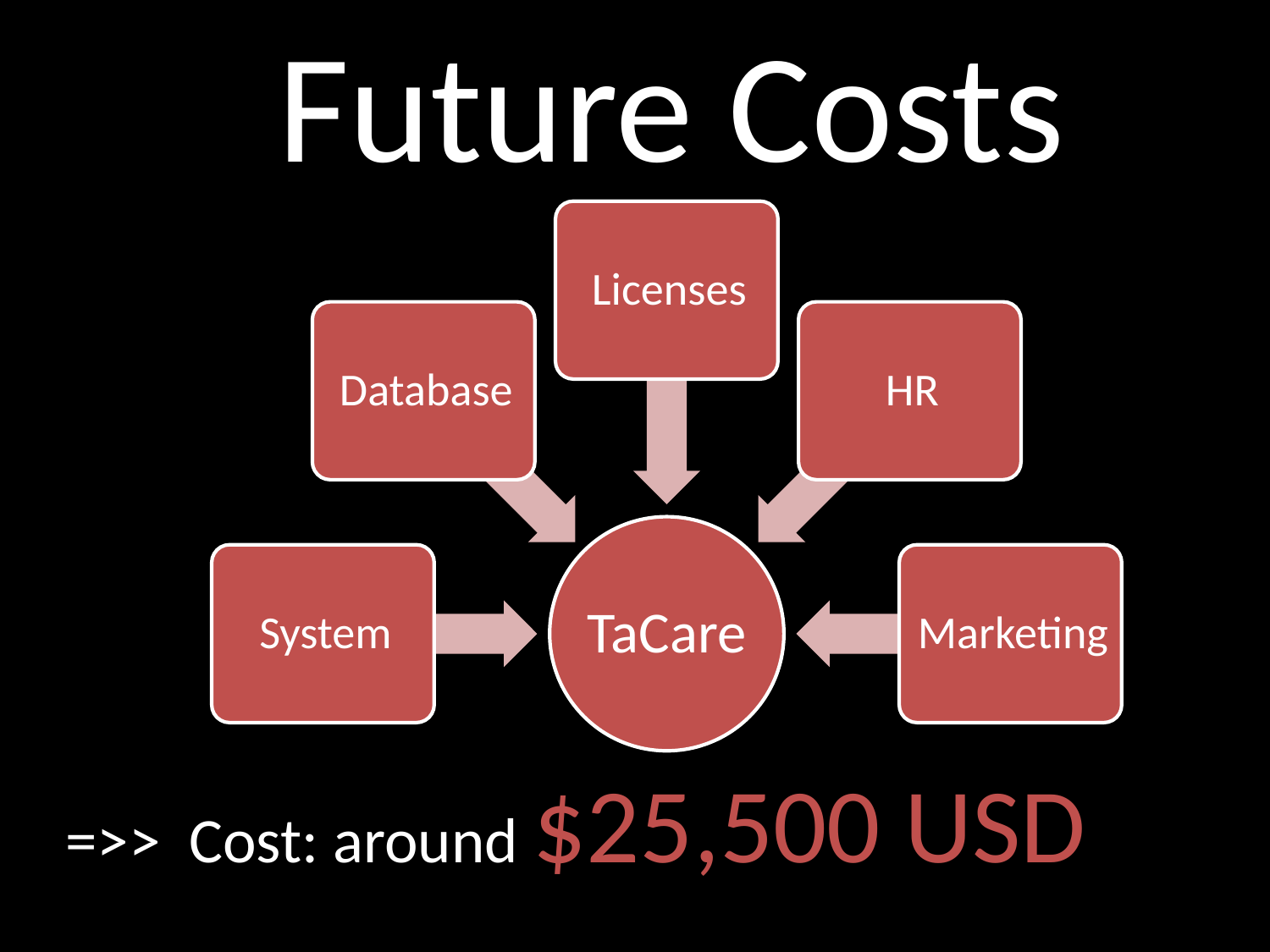

Future Costs
TaCare
System
Database
Licenses
HR
Marketing
=>>  Cost: around $25,500 USD